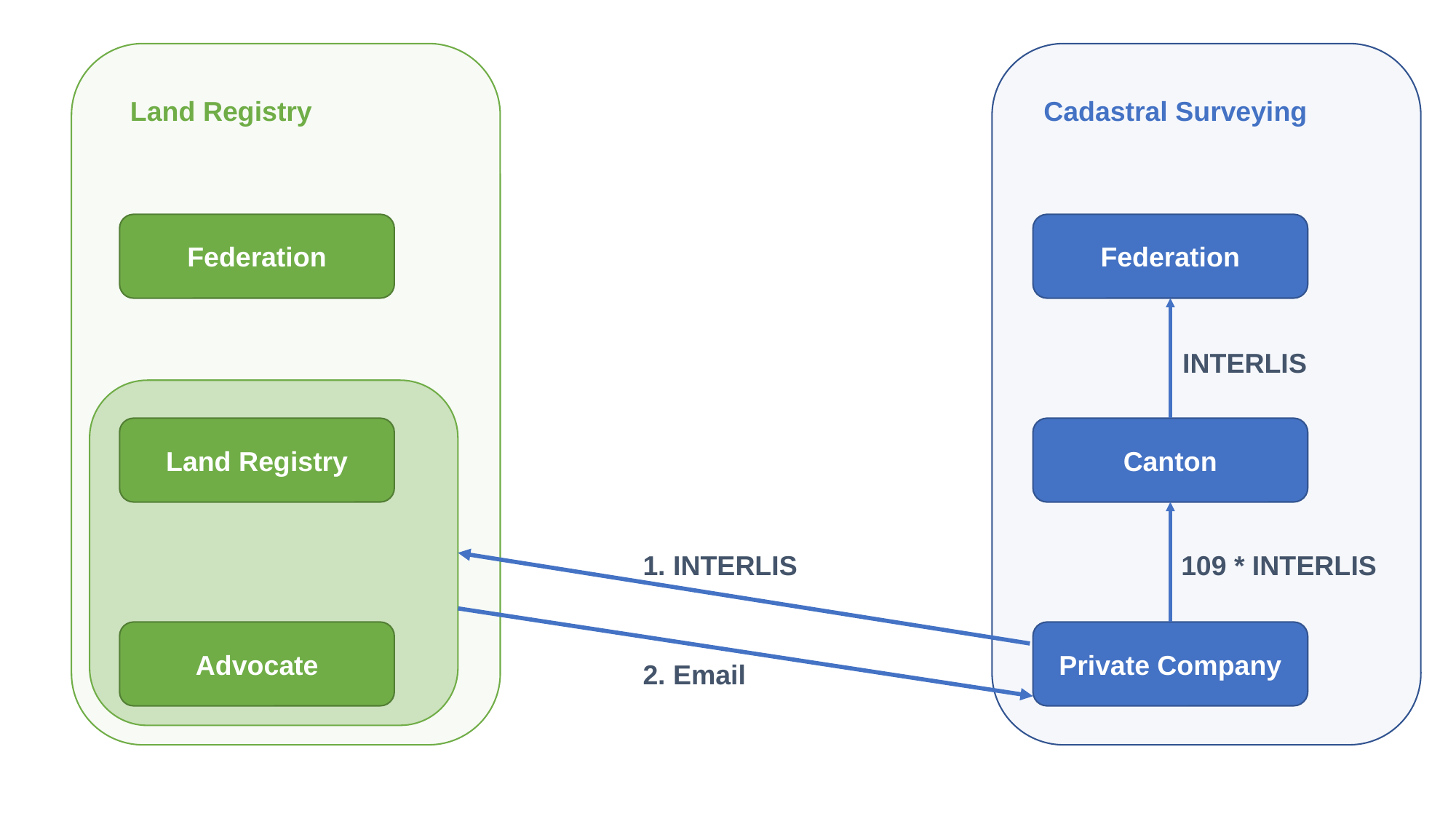

Land Registry
Cadastral Surveying
Federation
Federation
INTERLIS

Land Registry
Canton
1. INTERLIS
109 * INTERLIS
Advocate
Private Company
2. Email